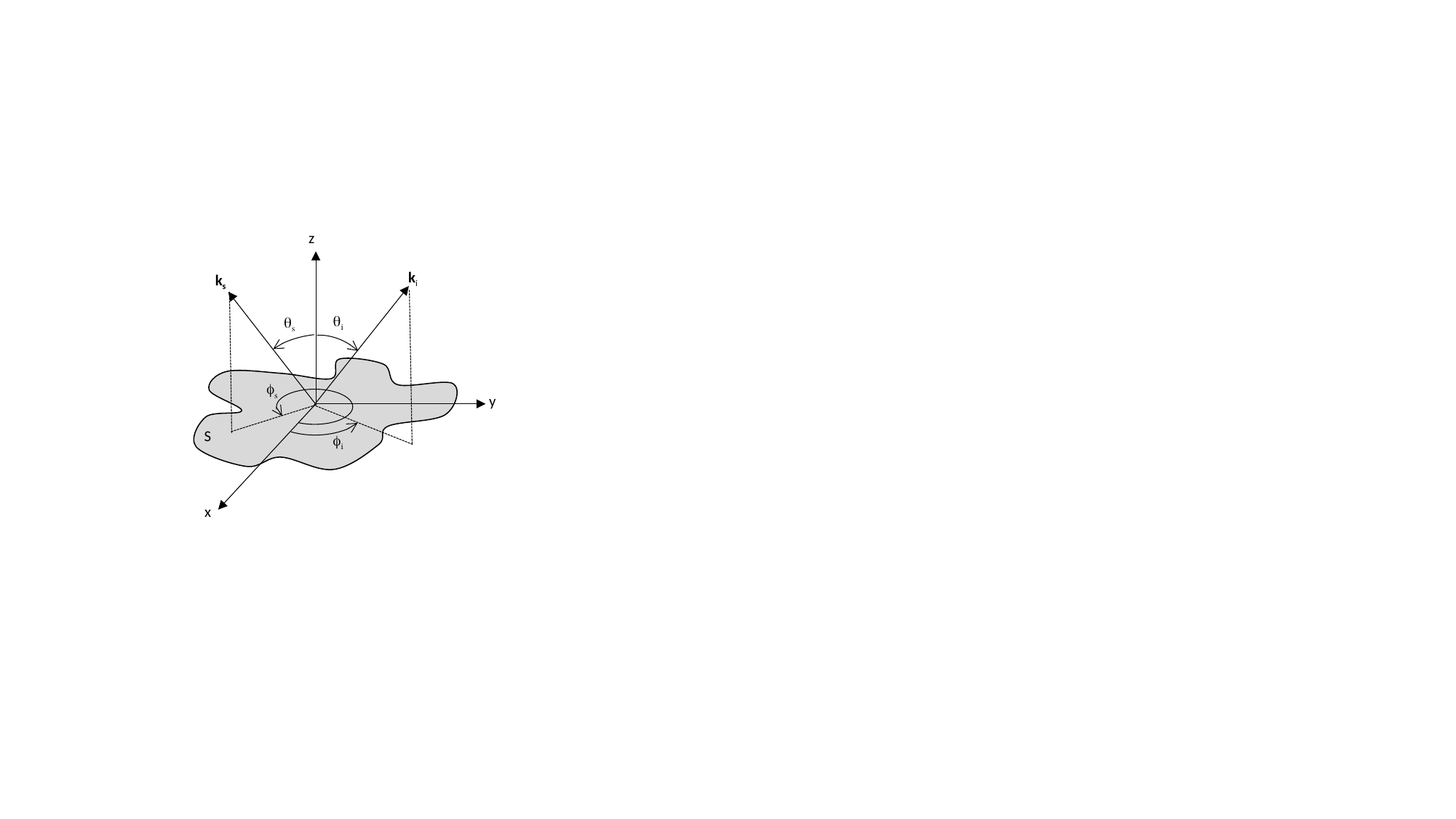

z
y
x
ki
ks
θi
θs

S

φs

φi